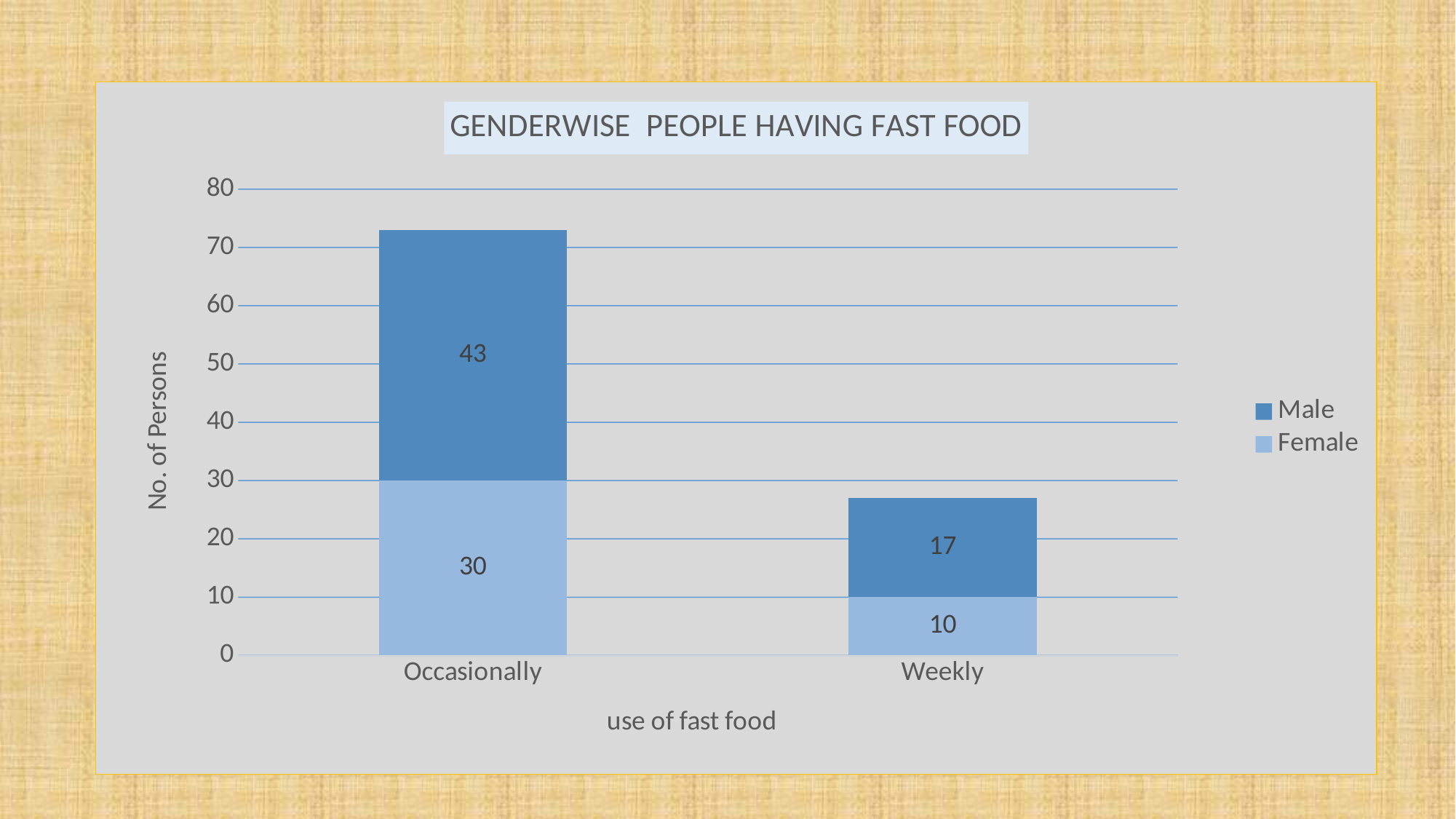

### Chart: GENDERWISE  PEOPLE HAVING FAST FOOD

| Category |  |  |
|---|---|---|
| Occasionally | 30.0 | 43.0 |
| Weekly | 10.0 | 17.0 |